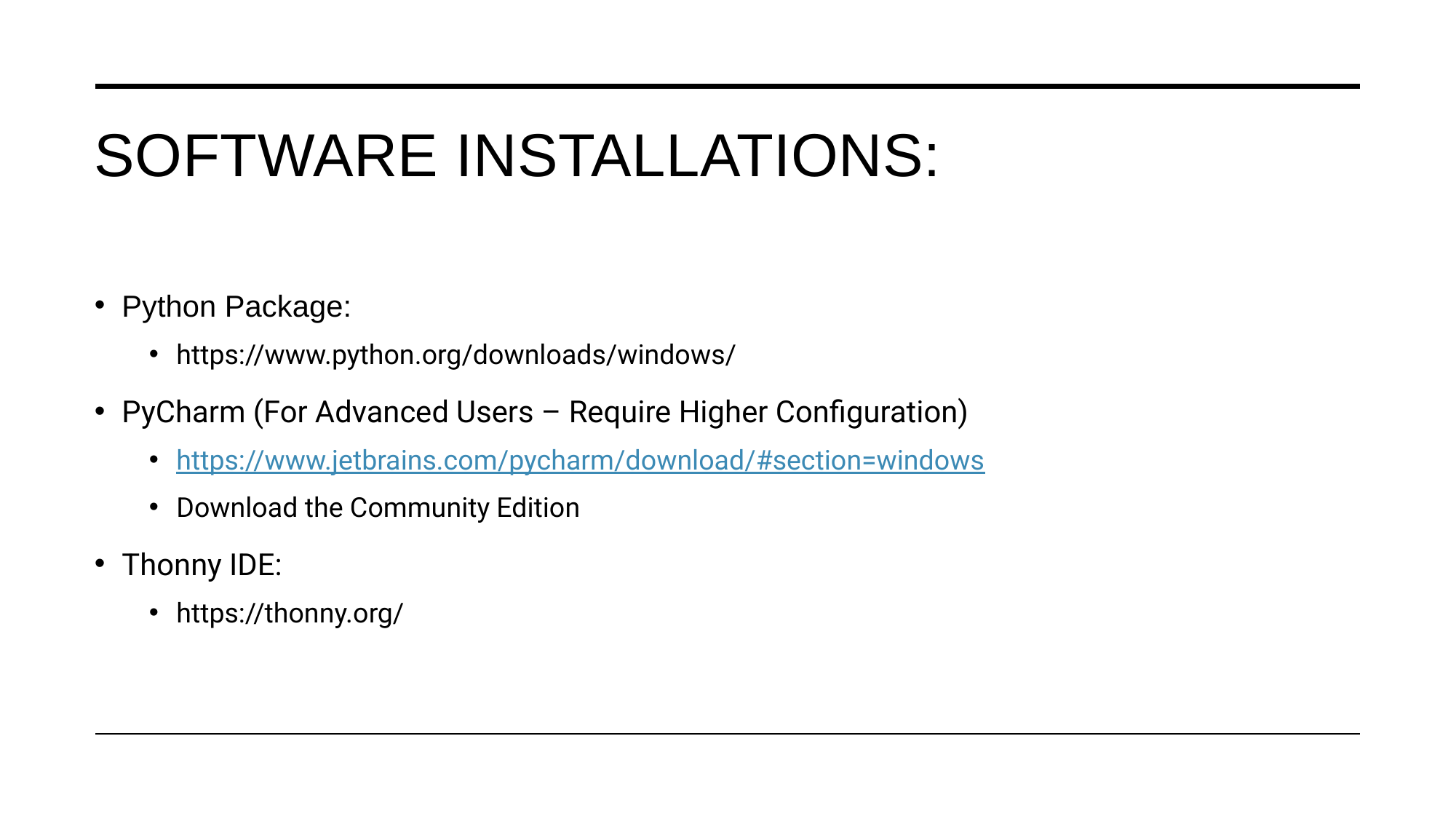

# Software Installations:
Python Package:
https://www.python.org/downloads/windows/
PyCharm (For Advanced Users – Require Higher Configuration)
https://www.jetbrains.com/pycharm/download/#section=windows
Download the Community Edition
Thonny IDE:
https://thonny.org/